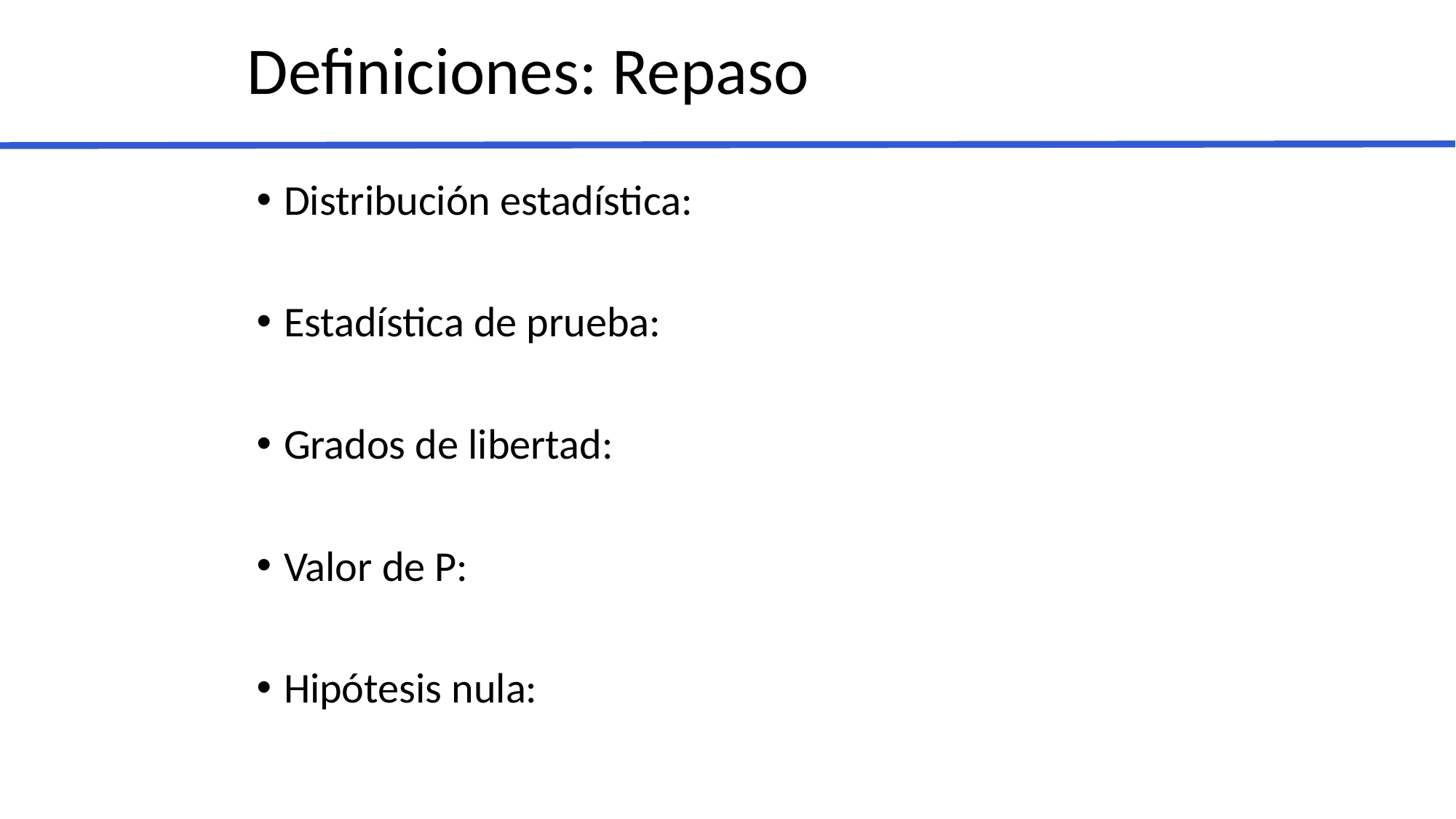

# Definiciones: Repaso
Distribución estadística:

Estadística de prueba:

Grados de libertad:

Valor de P:

Hipótesis nula: